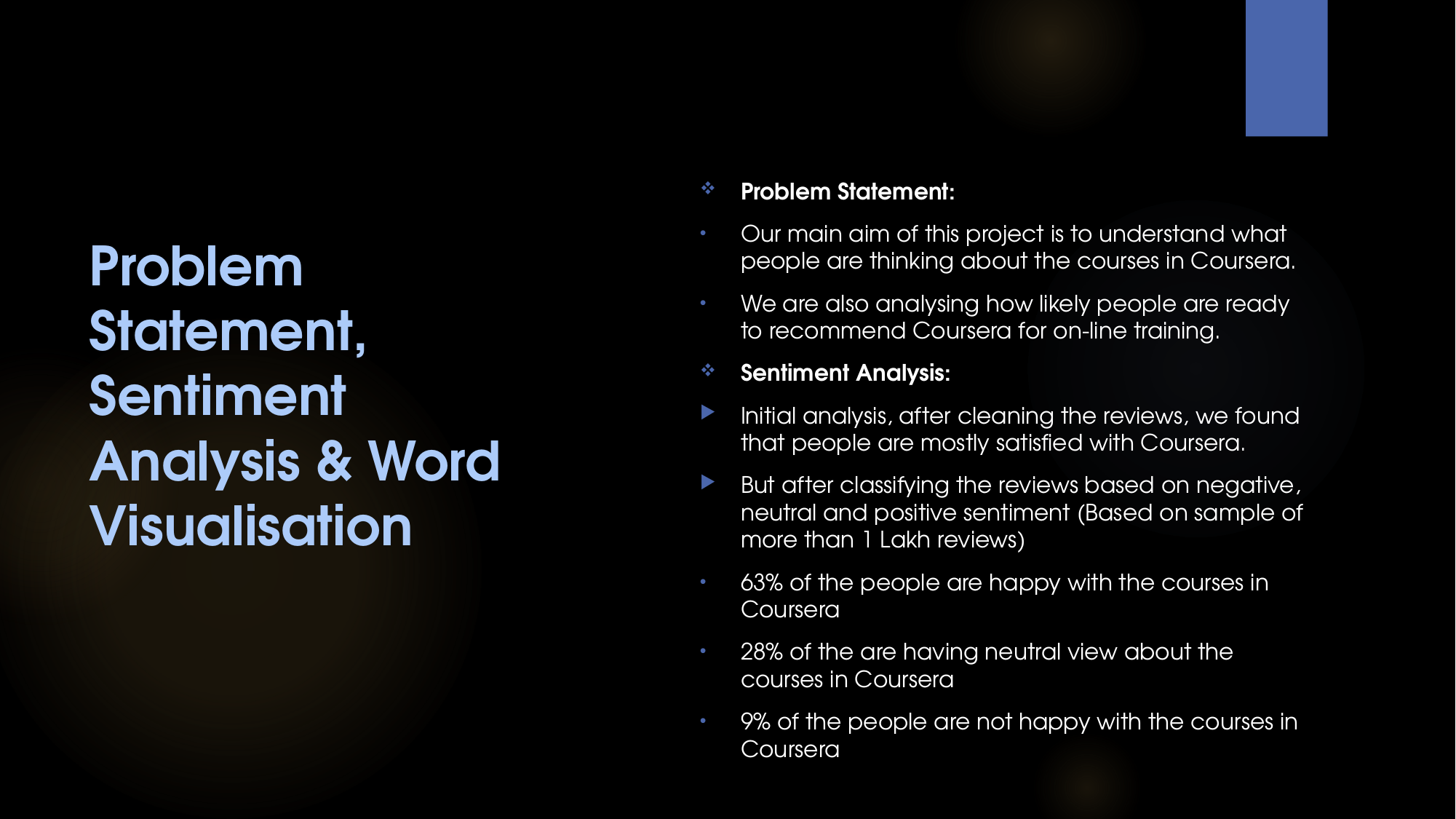

# Problem Statement, Sentiment Analysis & Word Visualisation
Problem Statement:
Our main aim of this project is to understand what people are thinking about the courses in Coursera.
We are also analysing how likely people are ready to recommend Coursera for on-line training.
Sentiment Analysis:
Initial analysis, after cleaning the reviews, we found that people are mostly satisfied with Coursera.
But after classifying the reviews based on negative, neutral and positive sentiment (Based on sample of more than 1 Lakh reviews)
63% of the people are happy with the courses in Coursera
28% of the are having neutral view about the courses in Coursera
9% of the people are not happy with the courses in Coursera